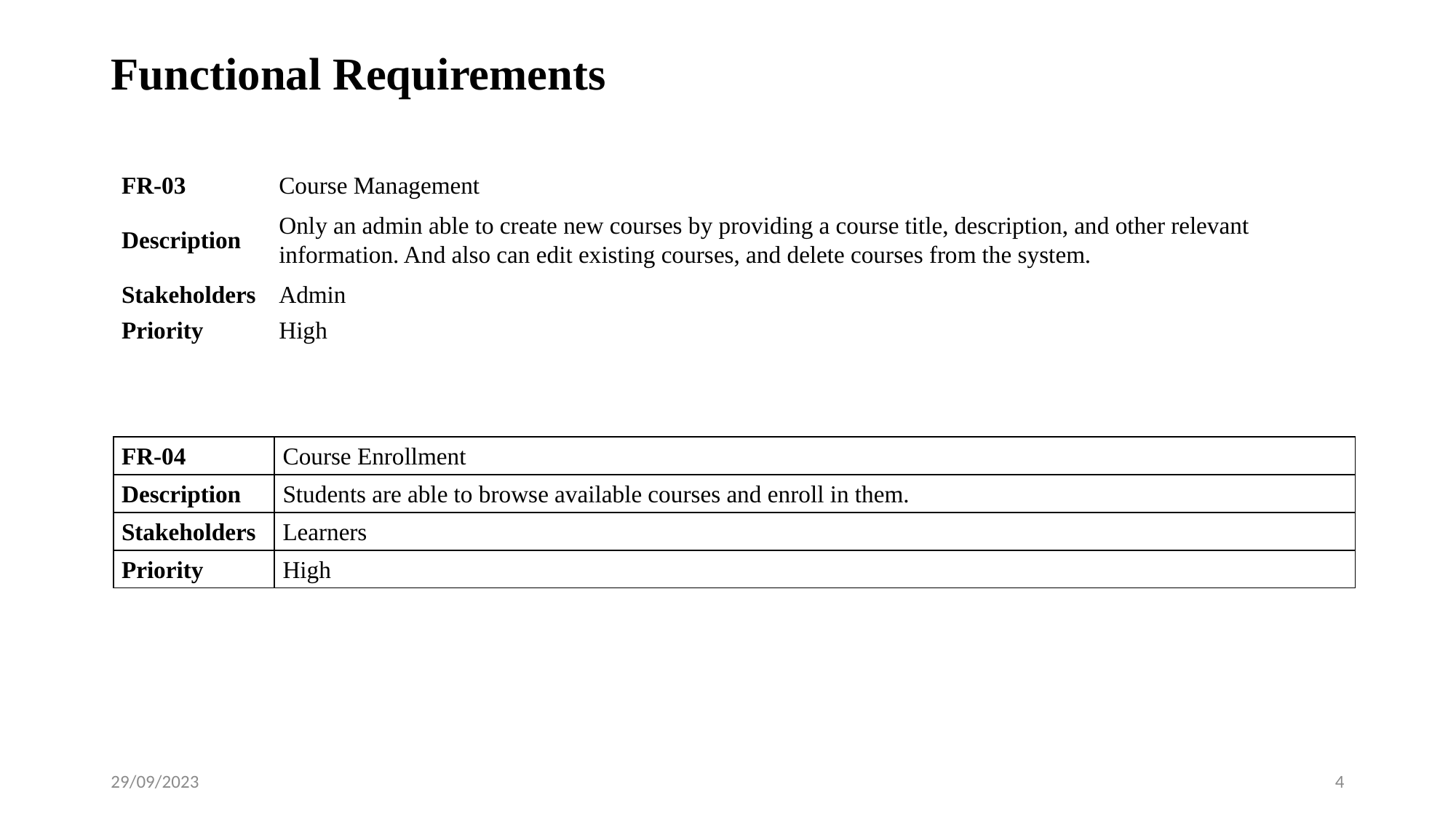

# Functional Requirements
| FR-03 | Course Management |
| --- | --- |
| Description | Only an admin able to create new courses by providing a course title, description, and other relevant information. And also can edit existing courses, and delete courses from the system. |
| Stakeholders | Admin |
| Priority | High |
| FR-04 | Course Enrollment |
| --- | --- |
| Description | Students are able to browse available courses and enroll in them. |
| Stakeholders | Learners |
| Priority | High |
29/09/2023
4